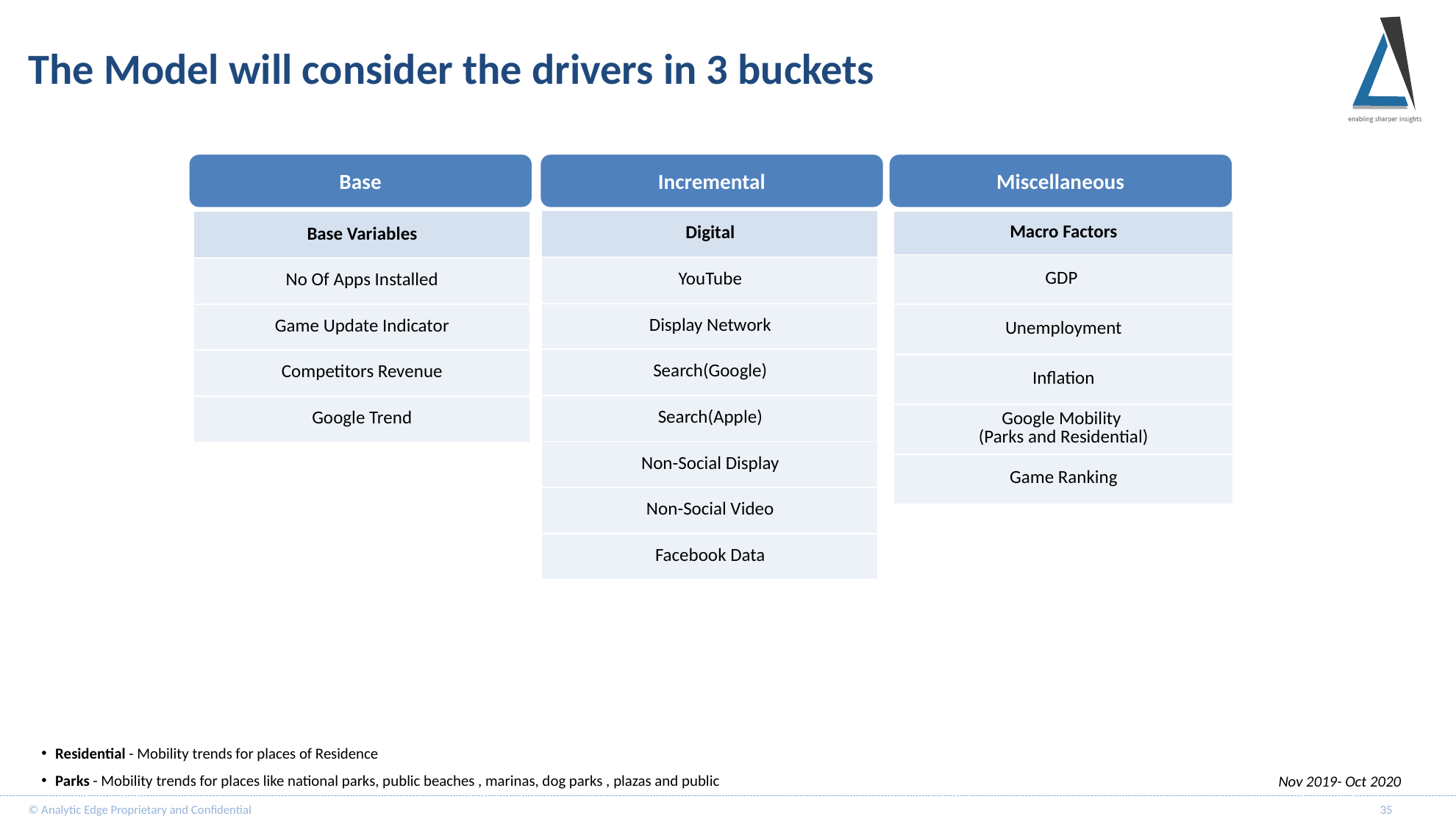

# The Model will consider the drivers in 3 buckets
Base
Incremental
Miscellaneous
| Digital |
| --- |
| YouTube |
| Display Network |
| Search(Google) |
| Search(Apple) |
| Non-Social Display |
| Non-Social Video |
| Facebook Data |
| Base Variables |
| --- |
| No Of Apps Installed |
| Game Update Indicator |
| Competitors Revenue |
| Google Trend |
| Macro Factors |
| --- |
| GDP |
| Unemployment |
| Inflation |
| Google Mobility (Parks and Residential) |
| Game Ranking |
Residential - Mobility trends for places of Residence
Parks - Mobility trends for places like national parks, public beaches , marinas, dog parks , plazas and public
Nov 2019- Oct 2020
© Analytic Edge Proprietary and Confidential
35